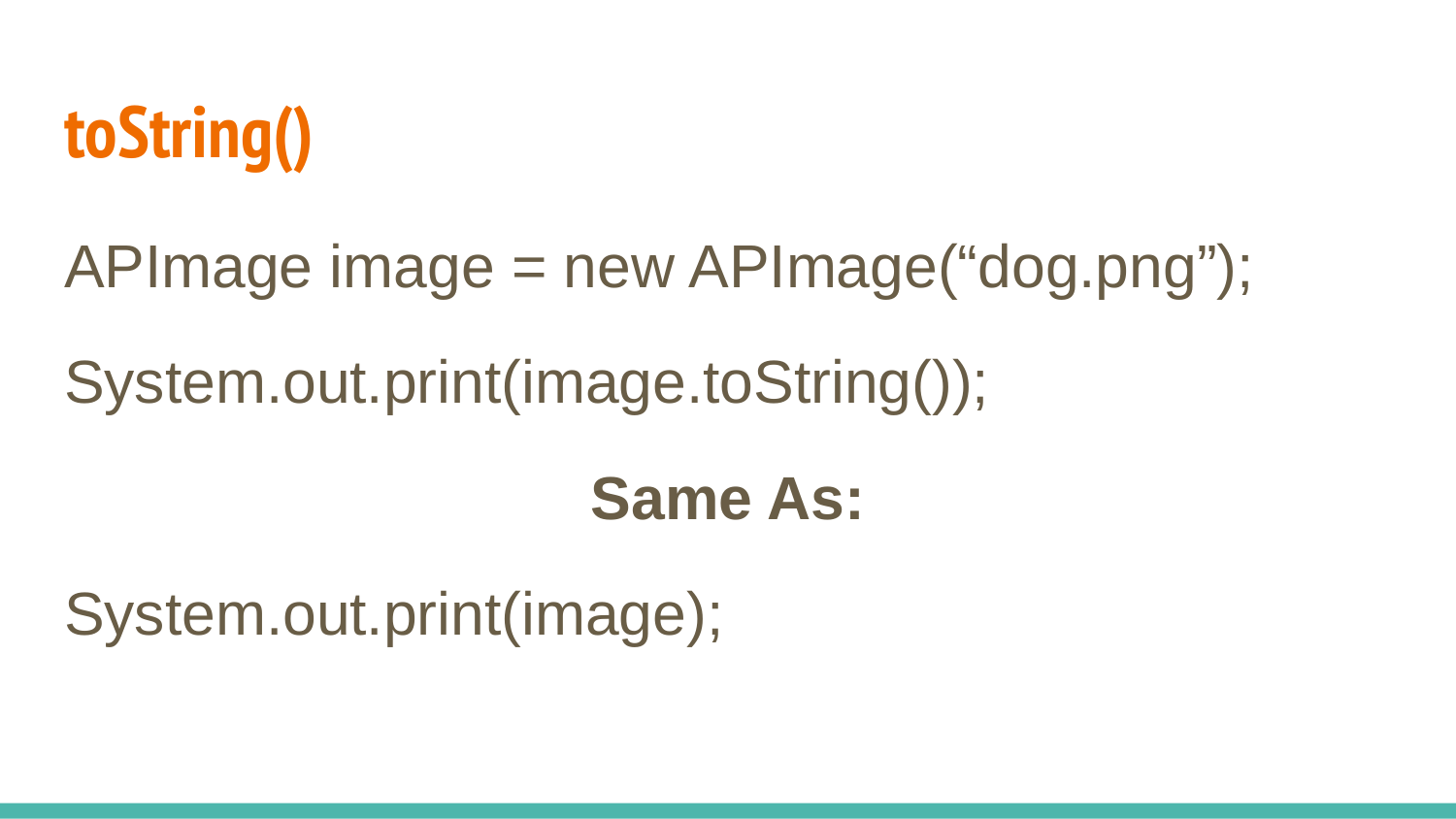

# toString()
APImage image = new APImage(“dog.png”);
System.out.print(image.toString());
Same As:
System.out.print(image);